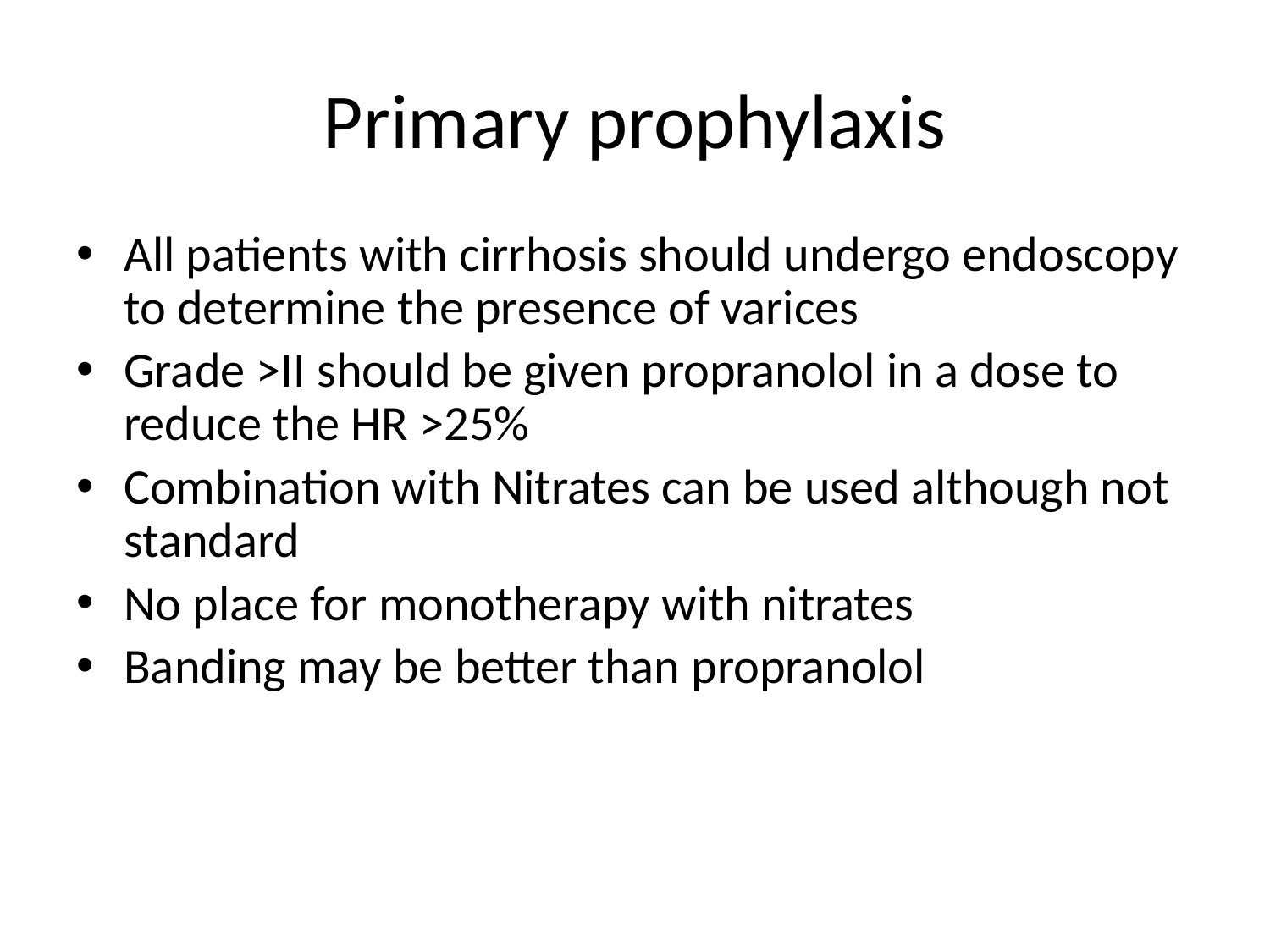

# Primary prophylaxis
All patients with cirrhosis should undergo endoscopy to determine the presence of varices
Grade >II should be given propranolol in a dose to reduce the HR >25%
Combination with Nitrates can be used although not standard
No place for monotherapy with nitrates
Banding may be better than propranolol